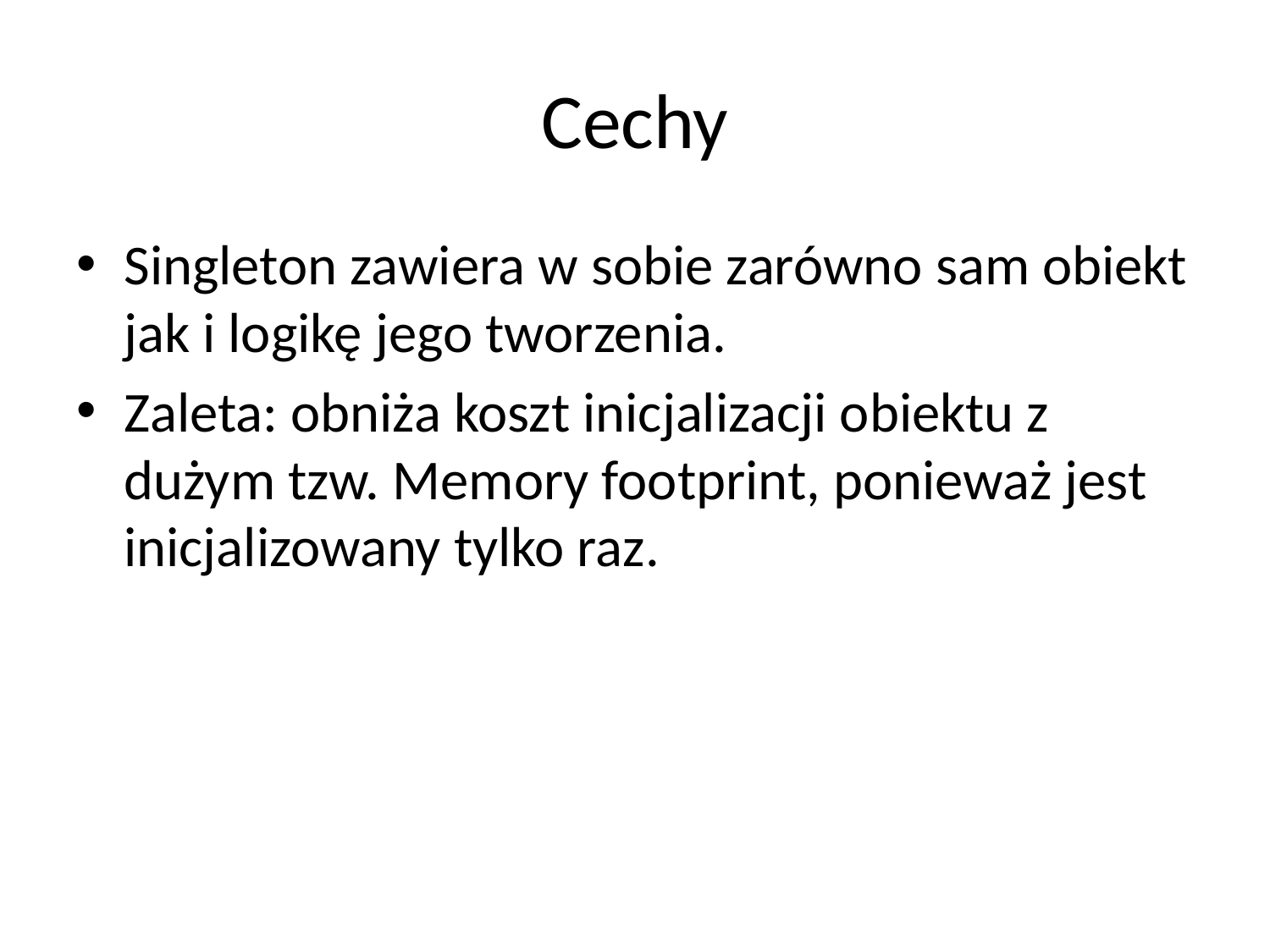

# Cechy
Singleton zawiera w sobie zarówno sam obiekt jak i logikę jego tworzenia.
Zaleta: obniża koszt inicjalizacji obiektu z dużym tzw. Memory footprint, ponieważ jest inicjalizowany tylko raz.